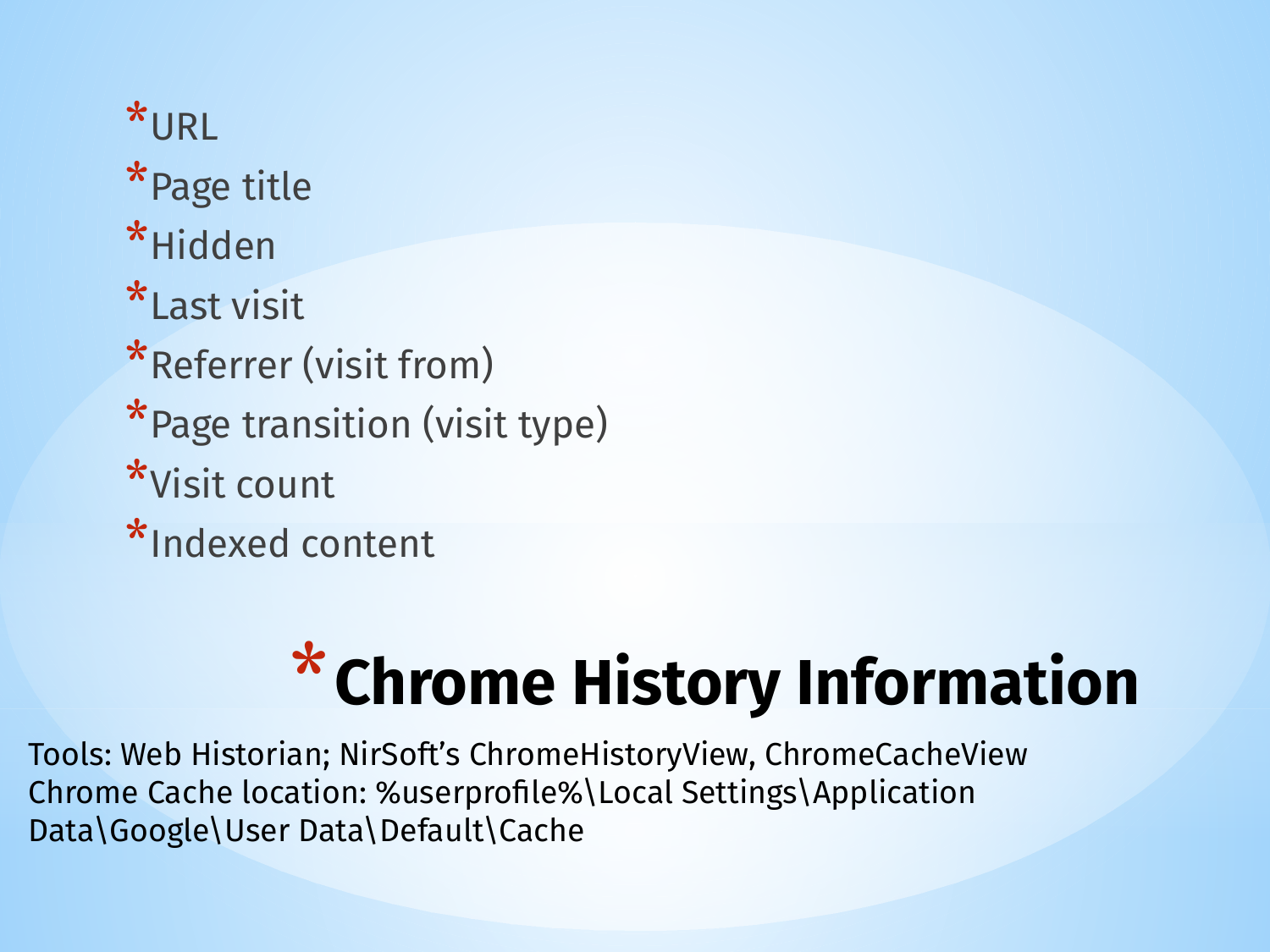

URL
Page title
Hidden
Last visit
Referrer (visit from)
Page transition (visit type)
Visit count
Indexed content
# Chrome History Information
Tools: Web Historian; NirSoft’s ChromeHistoryView, ChromeCacheView
Chrome Cache location: %userprofile%\Local Settings\Application
Data\Google\User Data\Default\Cache